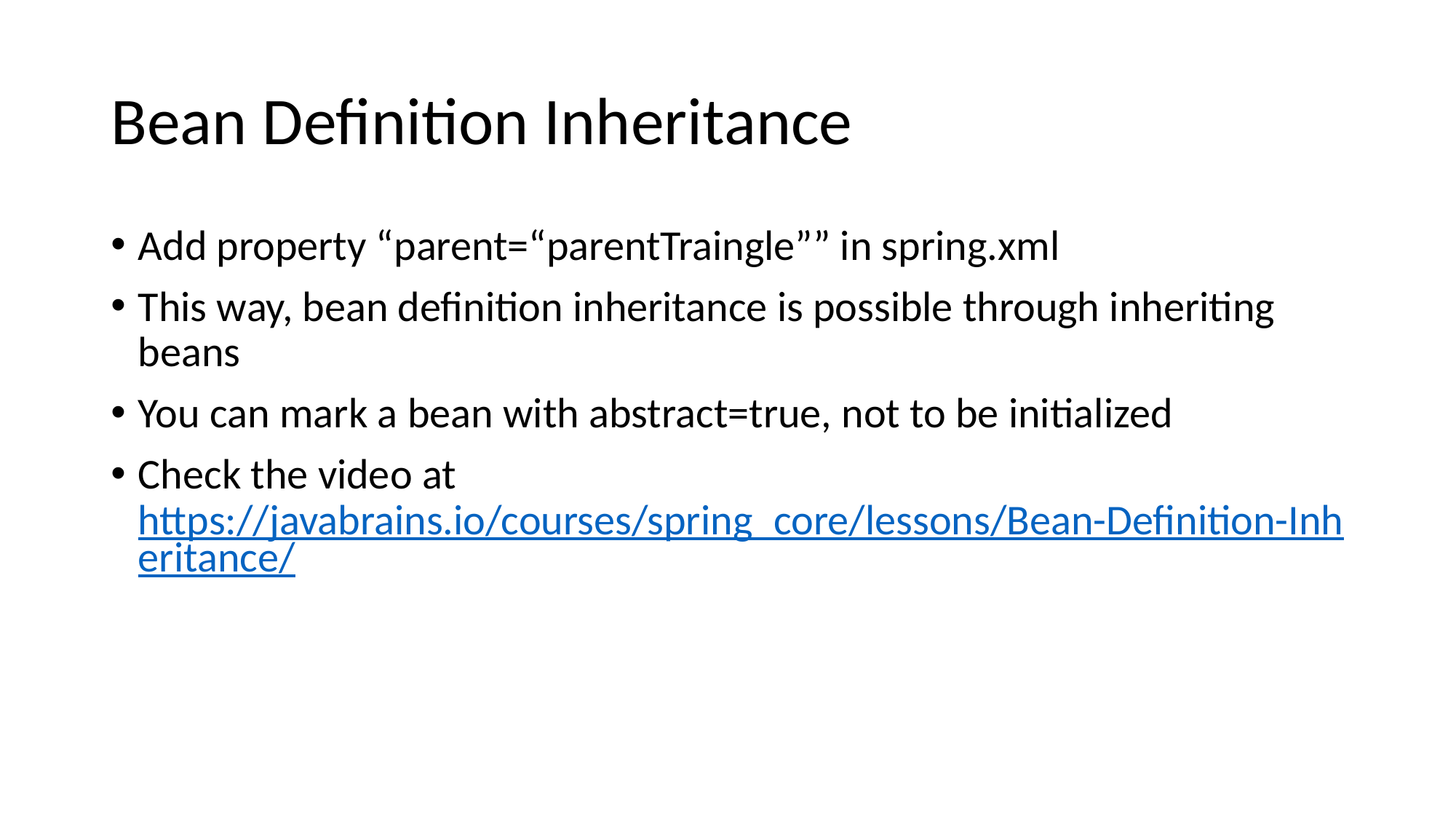

# Bean Definition Inheritance
Add property “parent=“parentTraingle”” in spring.xml
This way, bean definition inheritance is possible through inheriting beans
You can mark a bean with abstract=true, not to be initialized
Check the video at https://javabrains.io/courses/spring_core/lessons/Bean-Definition-Inheritance/